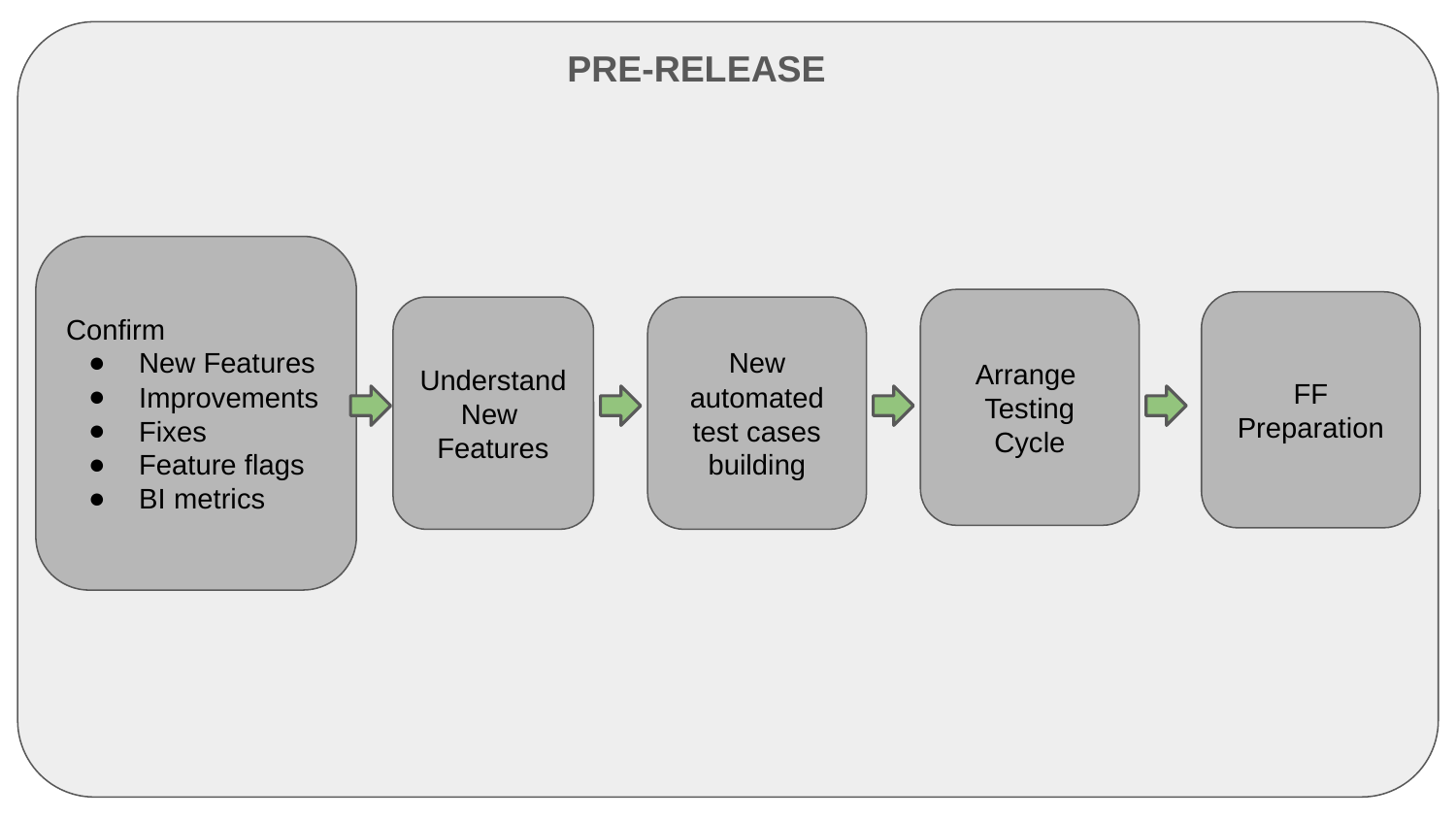

PRE-RELEASE
Confirm
New Features
Improvements
Fixes
Feature flags
BI metrics
Arrange
Testing
Cycle
FF Preparation
Understand
New
Features
New automated test cases building